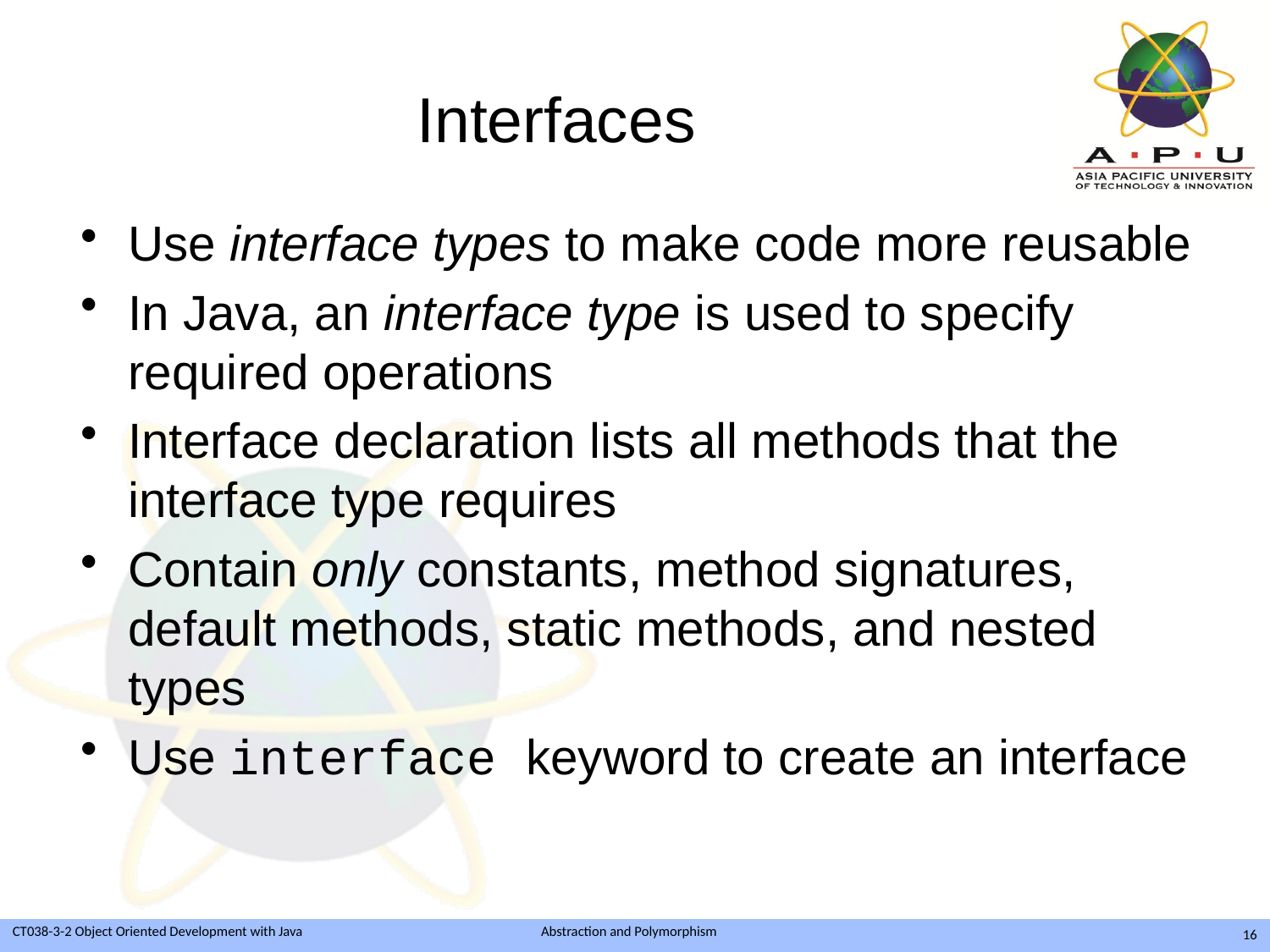

# Interfaces
Use interface types to make code more reusable
In Java, an interface type is used to specify required operations
Interface declaration lists all methods that the interface type requires
Contain only constants, method signatures, default methods, static methods, and nested types
Use interface keyword to create an interface

16